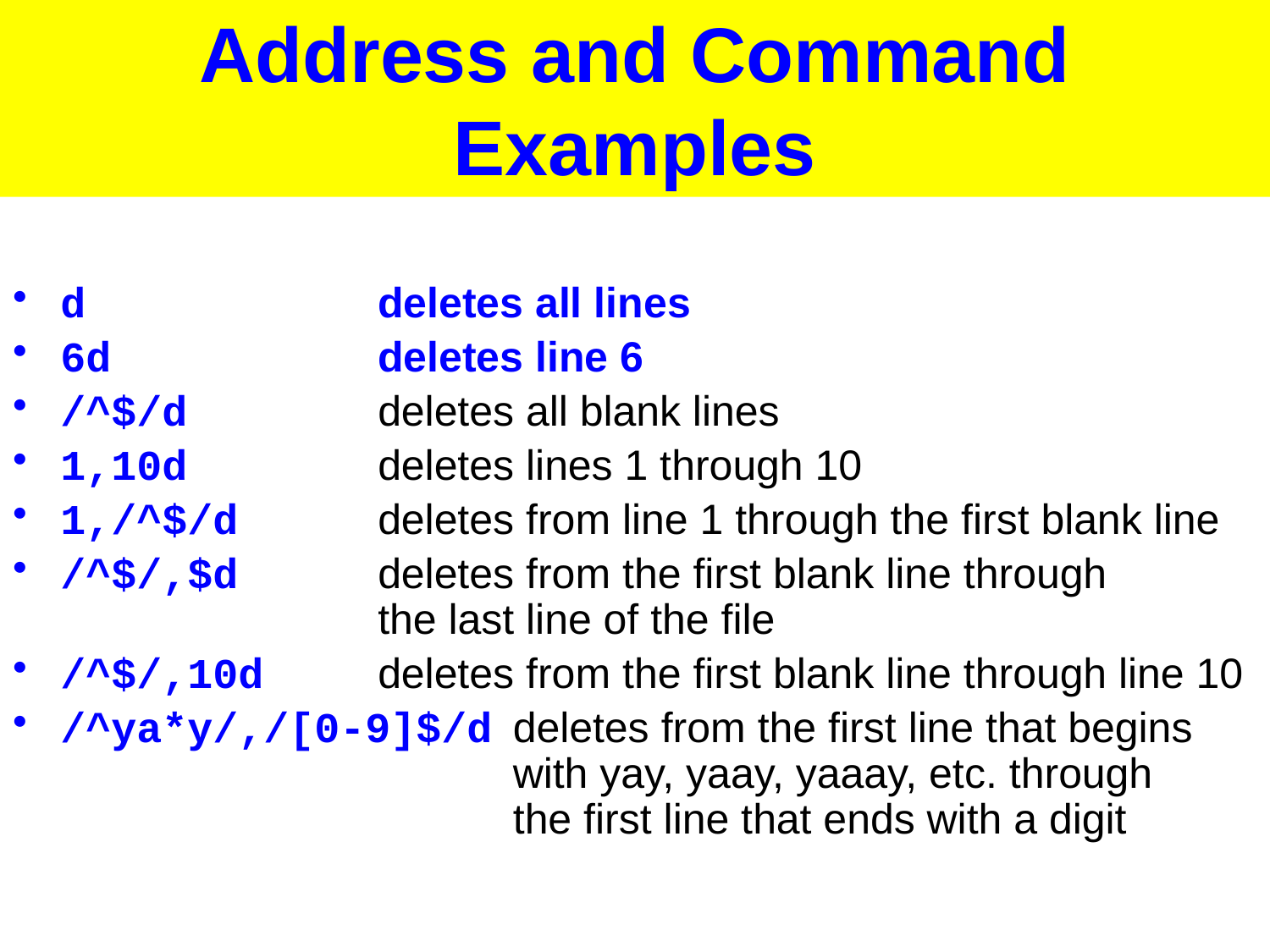

# Address and Command Examples
d	deletes all lines
6d	deletes line 6
/^$/d	deletes all blank lines
1,10d	deletes lines 1 through 10
1,/^$/d	deletes from line 1 through the first blank line
/^$/,$d	deletes from the first blank line through 		the last line of the file
/^$/,10d	deletes from the first blank line through line 10
/^ya*y/,/[0-9]$/d	deletes from the first line that begins
		with yay, yaay, yaaay, etc. through
		the first line that ends with a digit